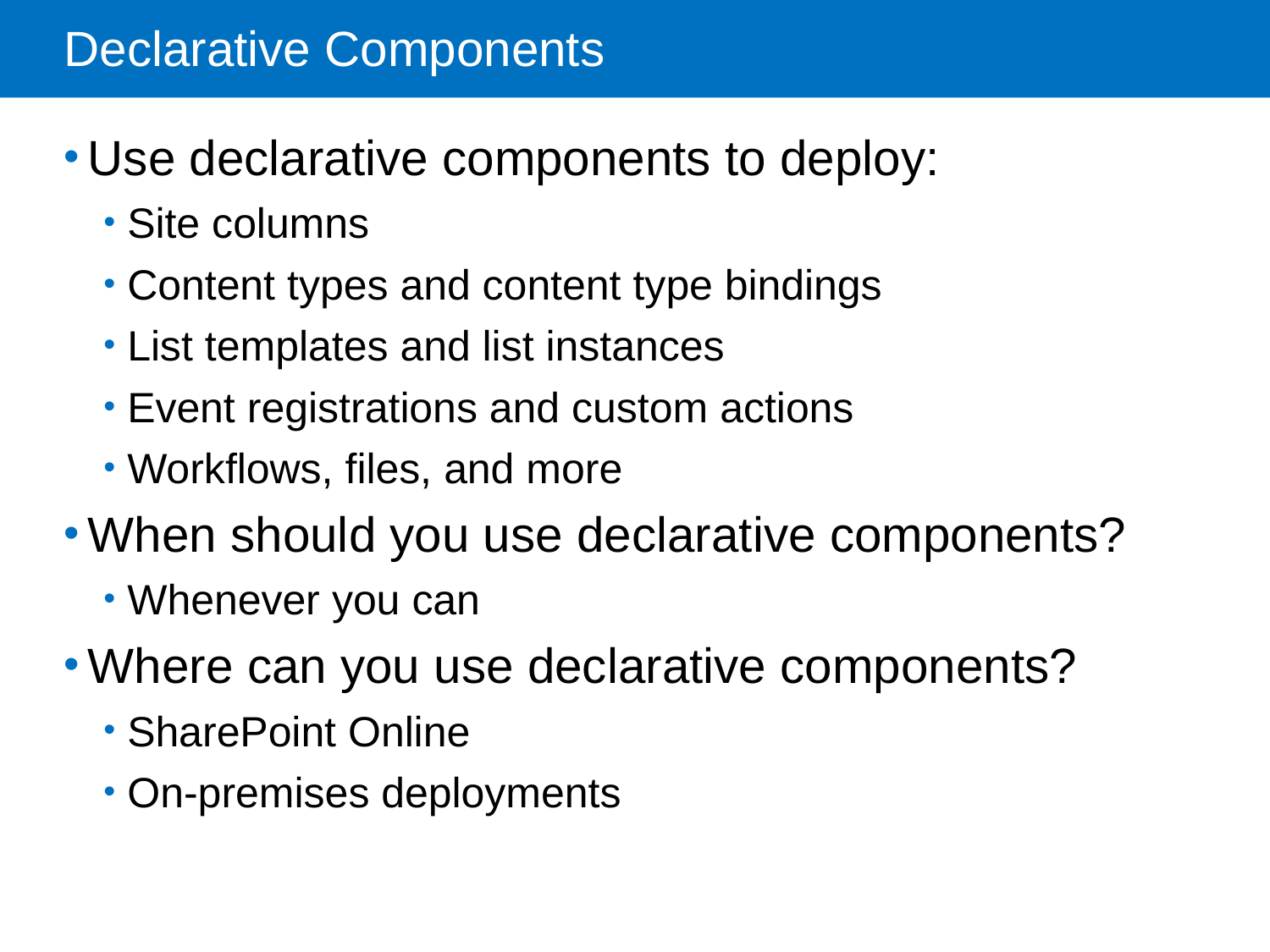

# Declarative Components
Use declarative components to deploy:
Site columns
Content types and content type bindings
List templates and list instances
Event registrations and custom actions
Workflows, files, and more
When should you use declarative components?
Whenever you can
Where can you use declarative components?
SharePoint Online
On-premises deployments